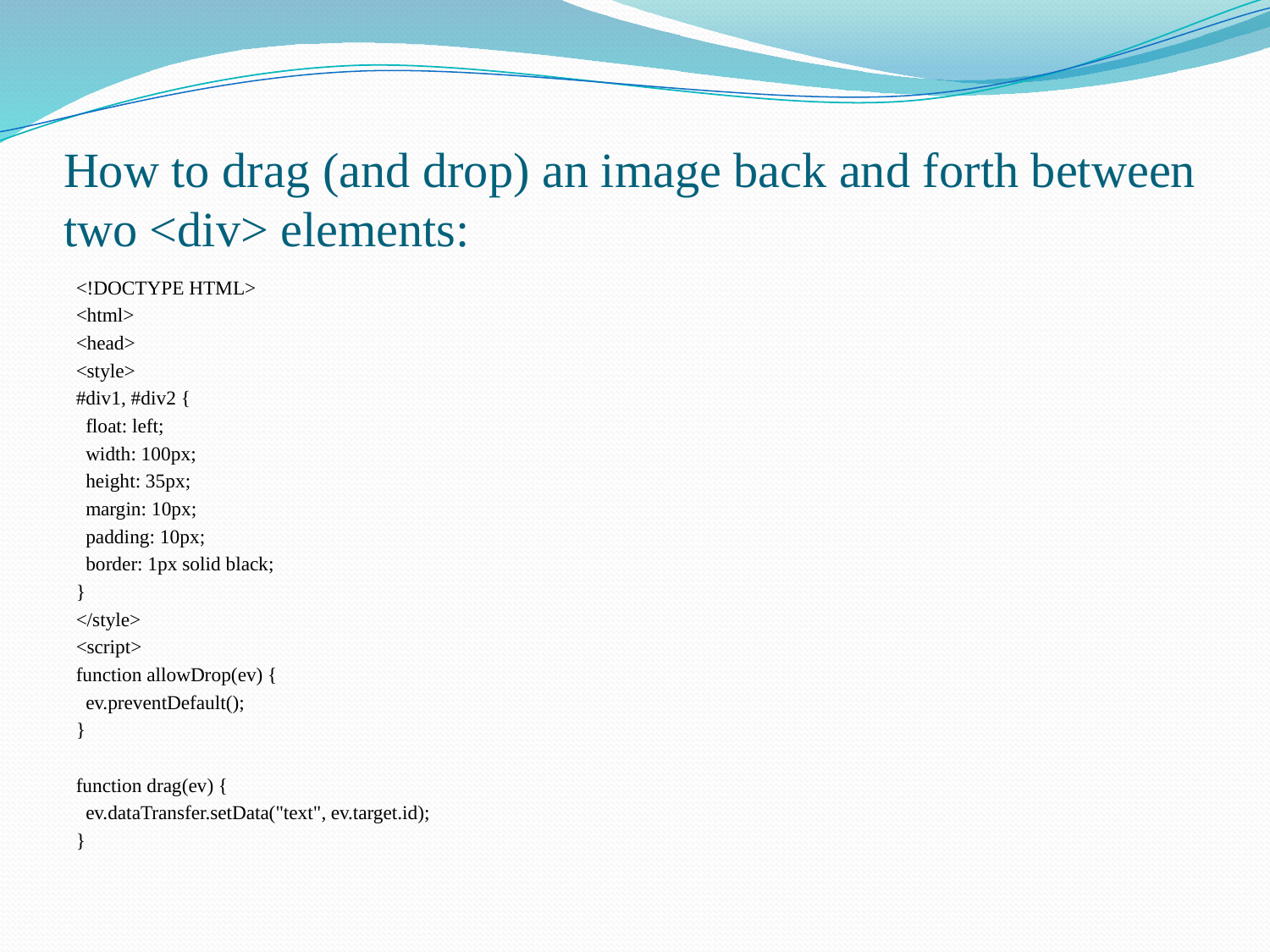

# How to drag (and drop) an image back and forth between two <div> elements:
<!DOCTYPE HTML>
<html>
<head>
<style>
#div1, #div2 {
  float: left;
  width: 100px;
  height: 35px;
  margin: 10px;
  padding: 10px;
  border: 1px solid black;
}
</style>
<script>
function allowDrop(ev) {
  ev.preventDefault();
}

function drag(ev) {
  ev.dataTransfer.setData("text", ev.target.id);
}